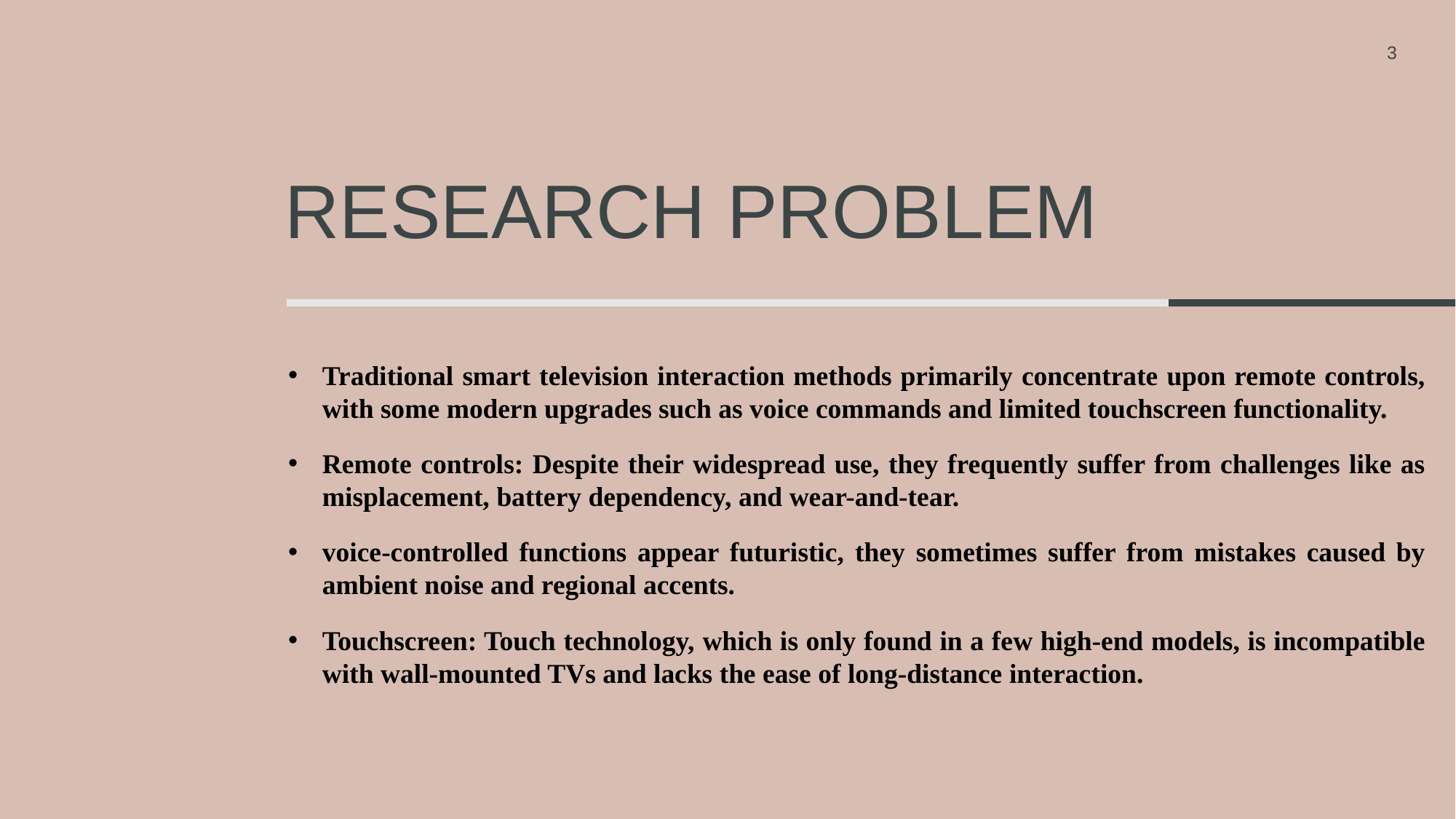

3
# RESEARCH PROBLEM
Traditional smart television interaction methods primarily concentrate upon remote controls, with some modern upgrades such as voice commands and limited touchscreen functionality.
Remote controls: Despite their widespread use, they frequently suffer from challenges like as misplacement, battery dependency, and wear-and-tear.
voice-controlled functions appear futuristic, they sometimes suffer from mistakes caused by ambient noise and regional accents.
Touchscreen: Touch technology, which is only found in a few high-end models, is incompatible with wall-mounted TVs and lacks the ease of long-distance interaction.